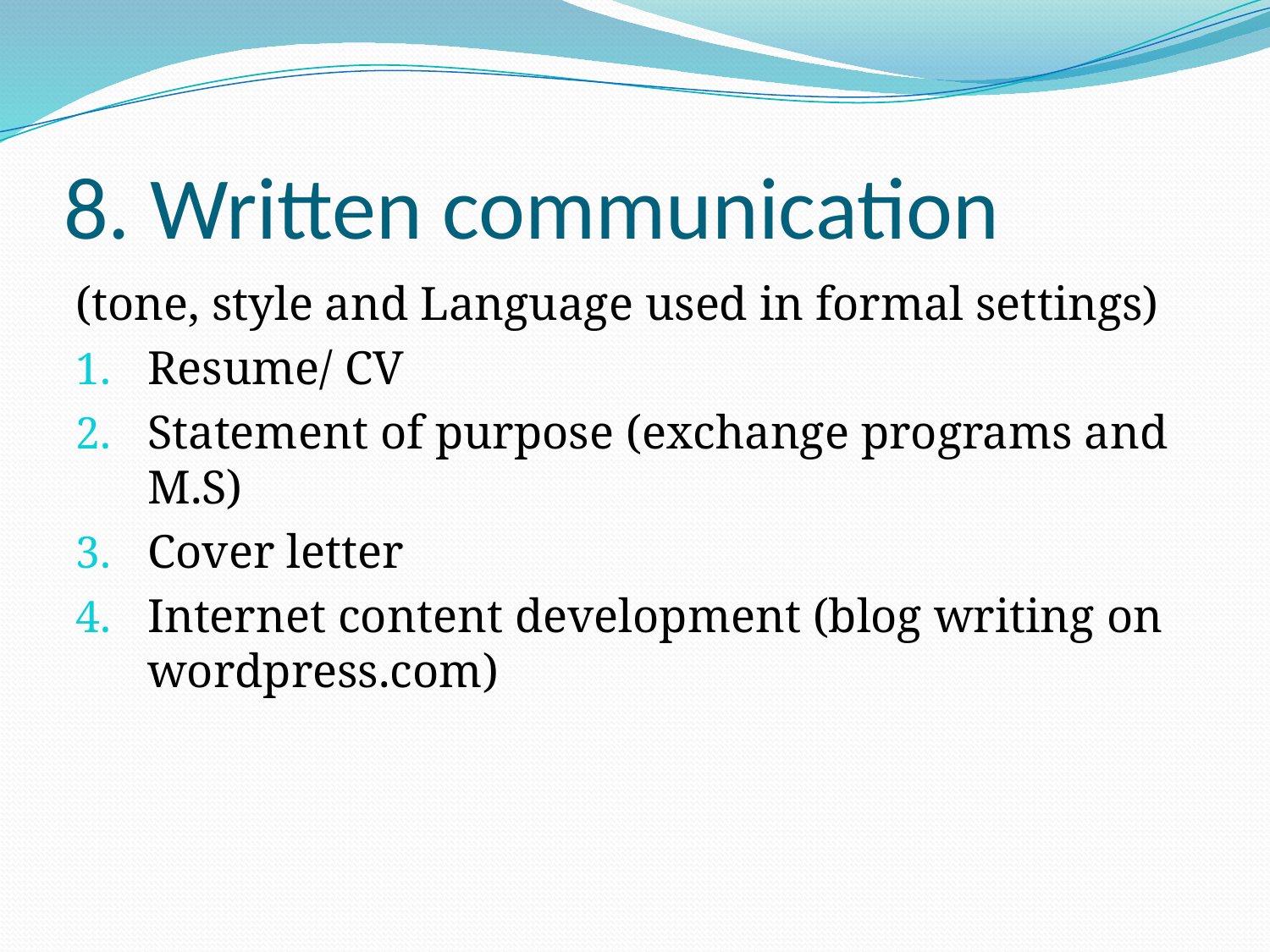

# 8. Written communication
(tone, style and Language used in formal settings)
Resume/ CV
Statement of purpose (exchange programs and M.S)
Cover letter
Internet content development (blog writing on wordpress.com)